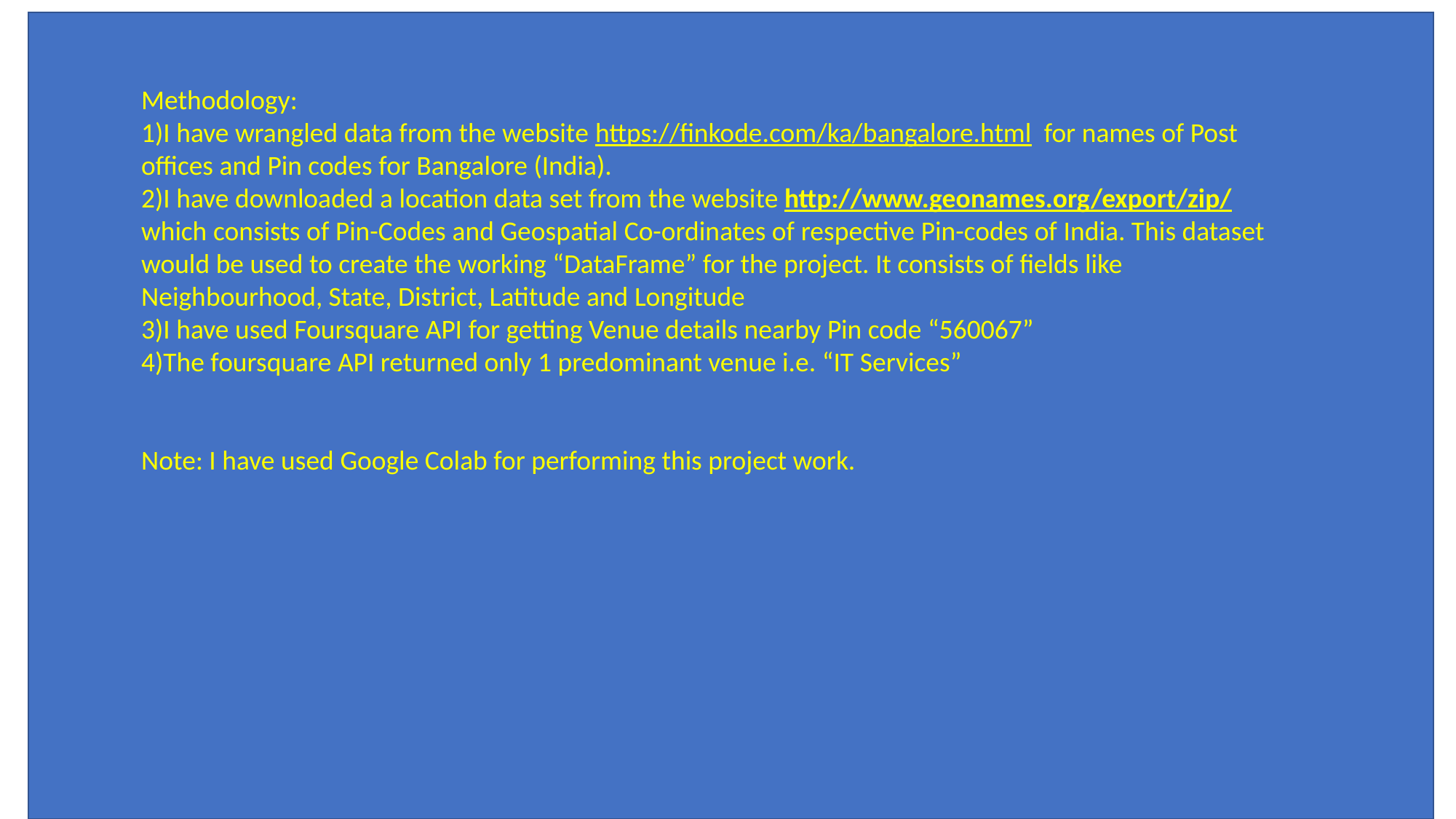

Methodology:
1)I have wrangled data from the website https://finkode.com/ka/bangalore.html  for names of Post offices and Pin codes for Bangalore (India).
2)I have downloaded a location data set from the website http://www.geonames.org/export/zip/   which consists of Pin-Codes and Geospatial Co-ordinates of respective Pin-codes of India. This dataset would be used to create the working “DataFrame” for the project. It consists of fields like Neighbourhood, State, District, Latitude and Longitude
3)I have used Foursquare API for getting Venue details nearby Pin code “560067”
4)The foursquare API returned only 1 predominant venue i.e. “IT Services”

Note: I have used Google Colab for performing this project work.